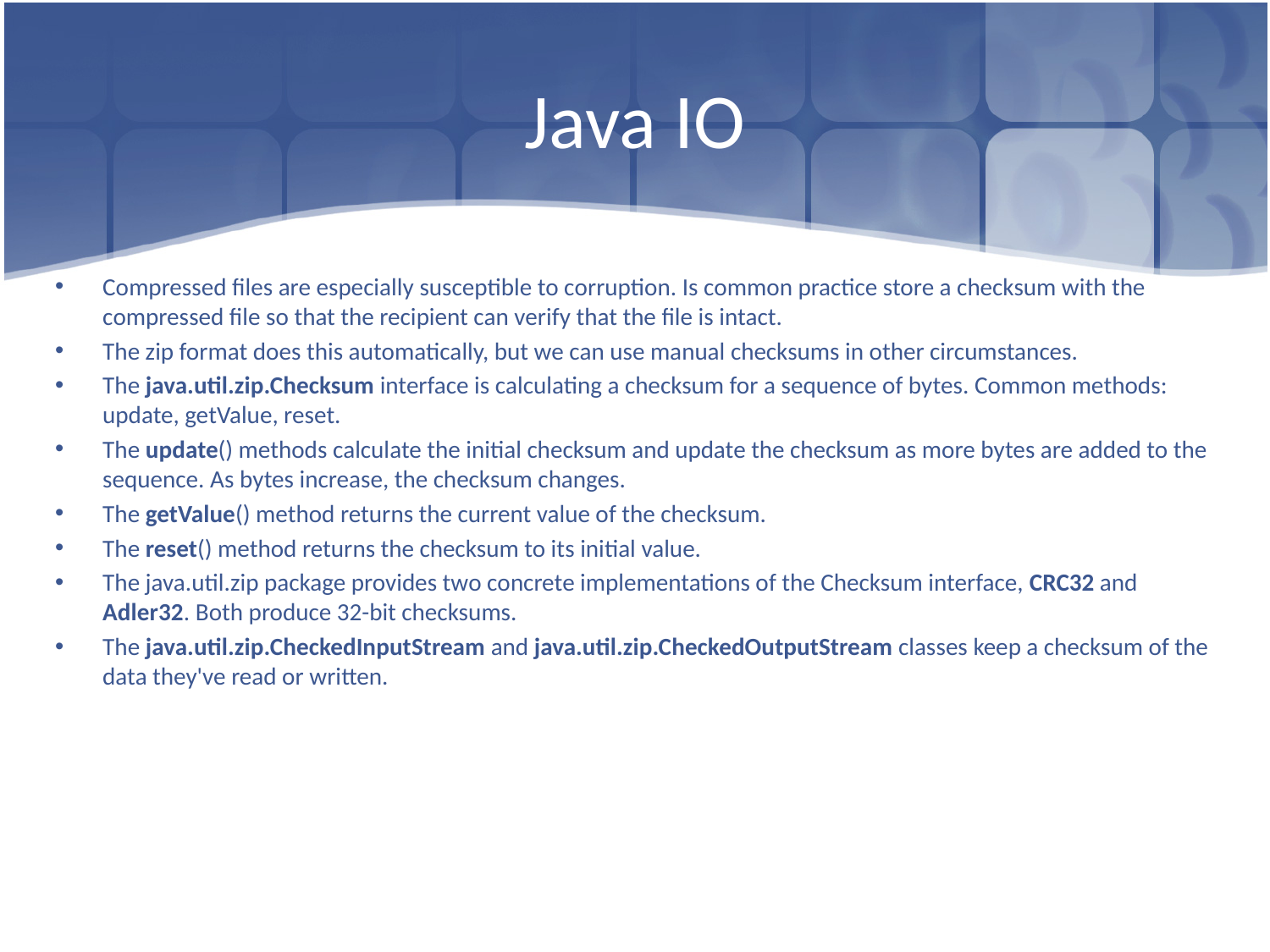

# Java IO
Compressed files are especially susceptible to corruption. Is common practice store a checksum with the compressed file so that the recipient can verify that the file is intact.
The zip format does this automatically, but we can use manual checksums in other circumstances.
The java.util.zip.Checksum interface is calculating a checksum for a sequence of bytes. Common methods: update, getValue, reset.
The update() methods calculate the initial checksum and update the checksum as more bytes are added to the sequence. As bytes increase, the checksum changes.
The getValue() method returns the current value of the checksum.
The reset() method returns the checksum to its initial value.
The java.util.zip package provides two concrete implementations of the Checksum interface, CRC32 and Adler32. Both produce 32-bit checksums.
The java.util.zip.CheckedInputStream and java.util.zip.CheckedOutputStream classes keep a checksum of the data they've read or written.